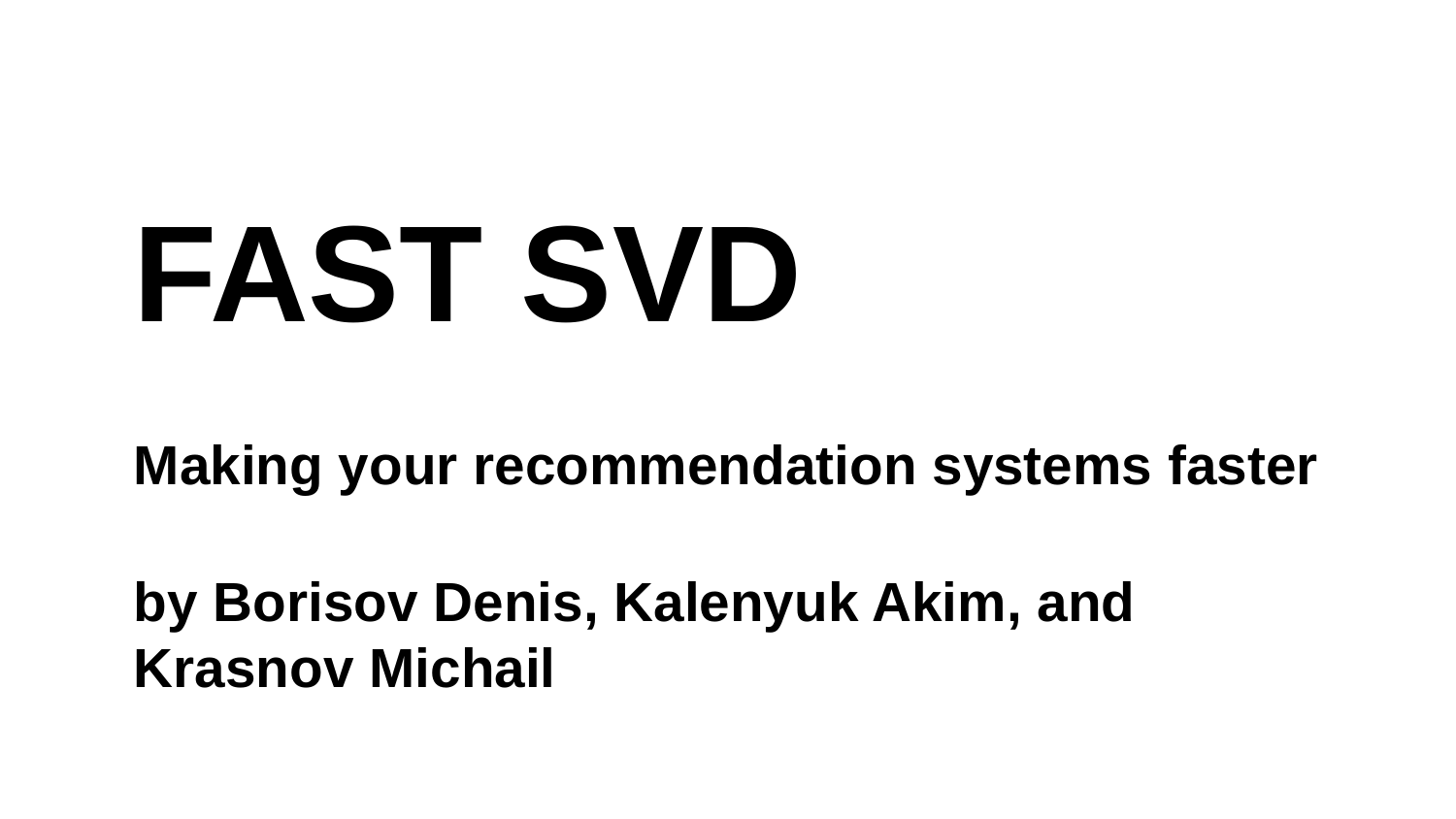

FAST SVD
Making your recommendation systems faster
by Borisov Denis, Kalenyuk Akim, and Krasnov Michail